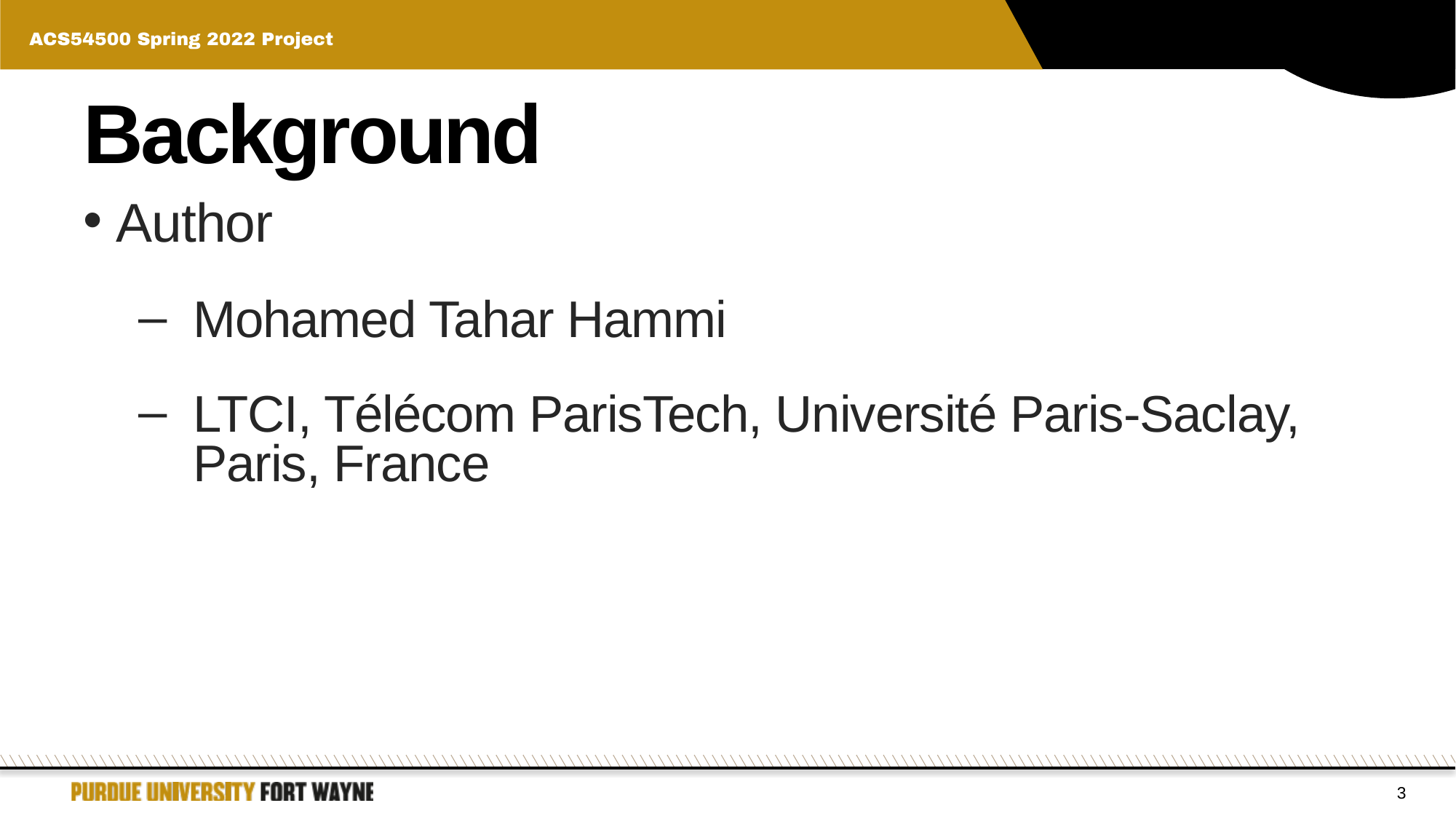

# Background
Author
Mohamed Tahar Hammi
LTCI, Télécom ParisTech, Université Paris-Saclay, Paris, France